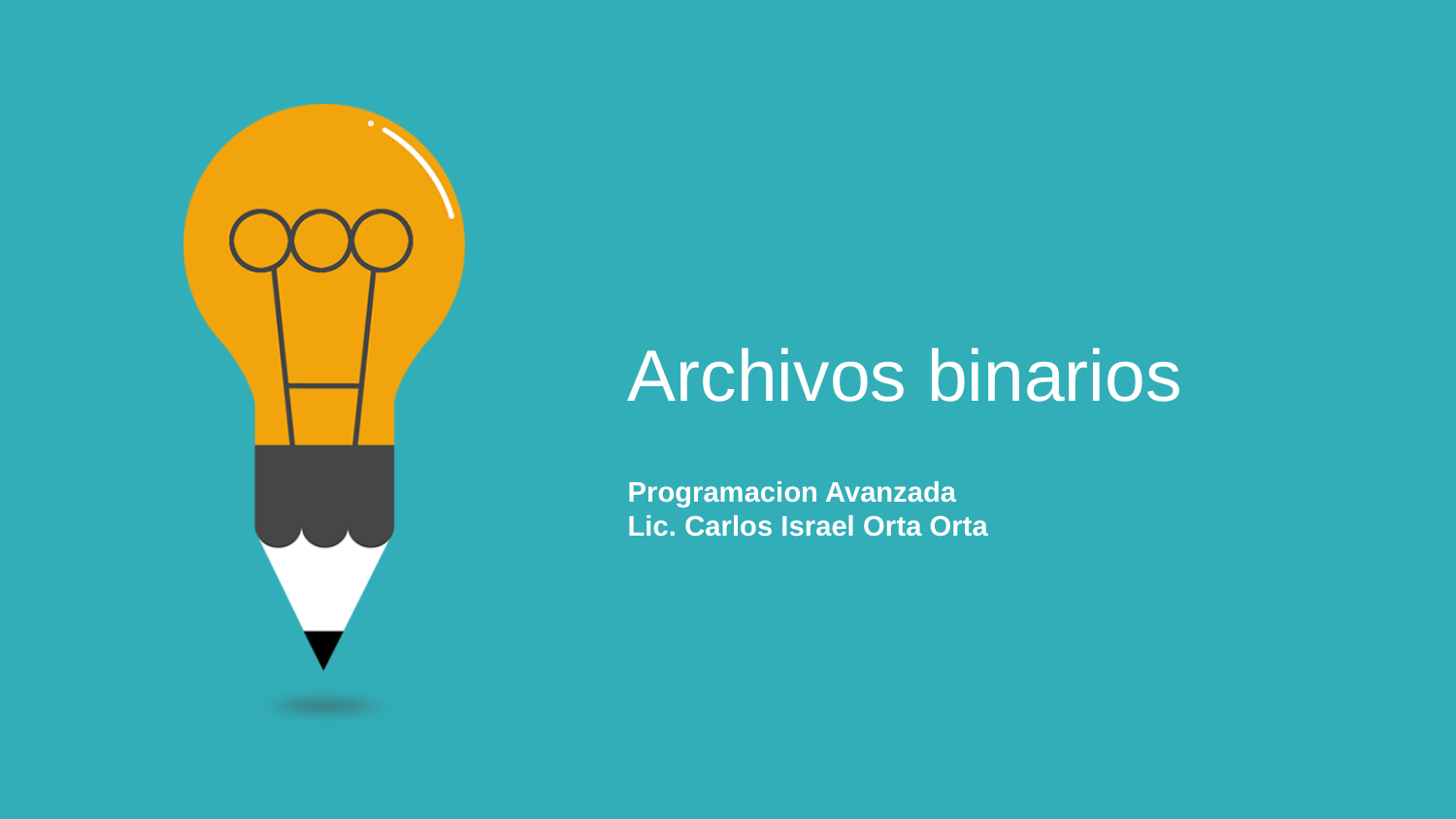

Archivos binarios
Programacion Avanzada
Lic. Carlos Israel Orta Orta